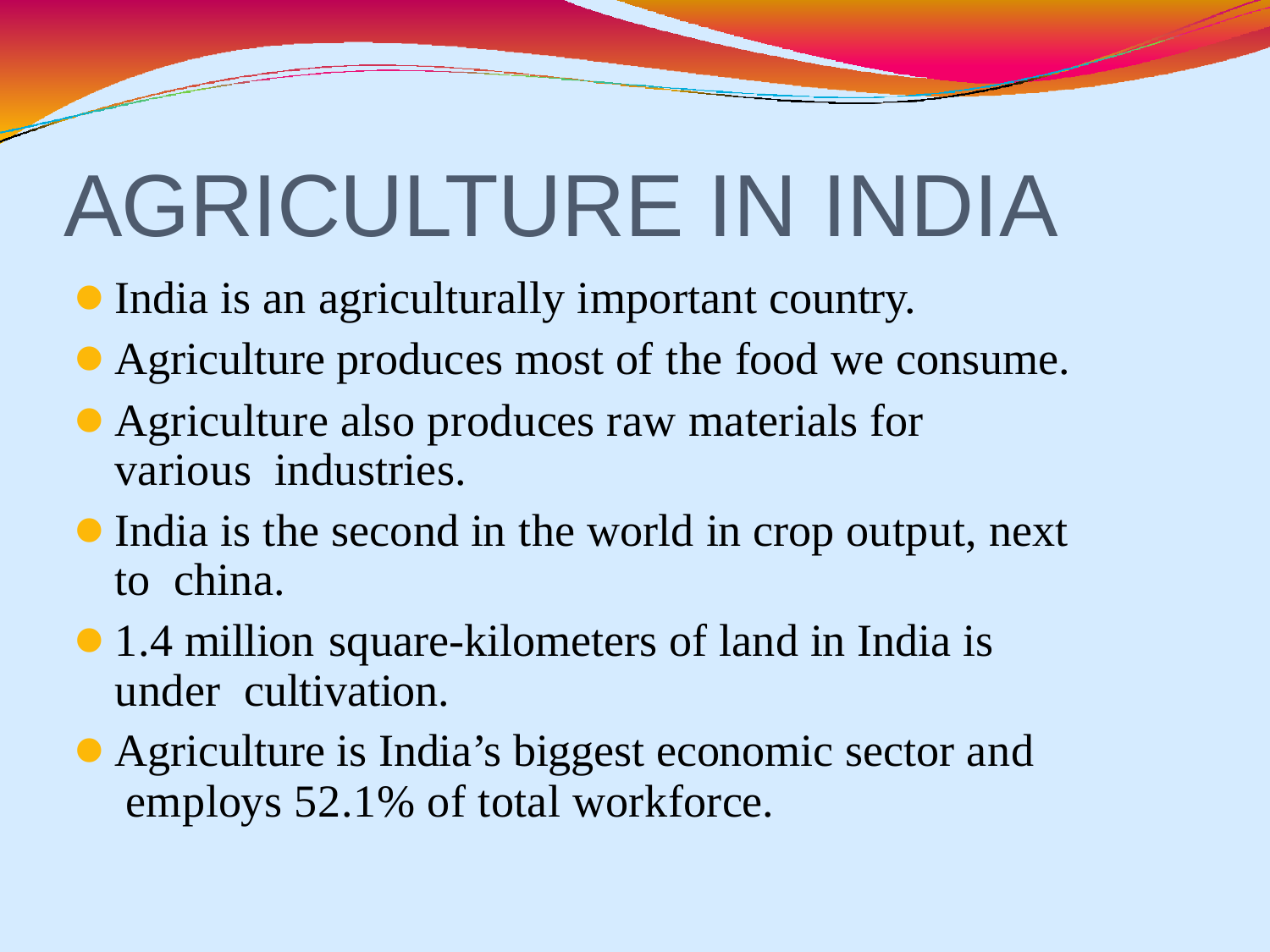

# AGRICULTURE IN INDIA
India is an agriculturally important country.
Agriculture produces most of the food we consume.
Agriculture also produces raw materials for various  industries.
India is the second in the world in crop output, next to  china.
1.4 million square-kilometers of land in India is under  cultivation.
Agriculture is India’s biggest economic sector and  employs 52.1% of total workforce.